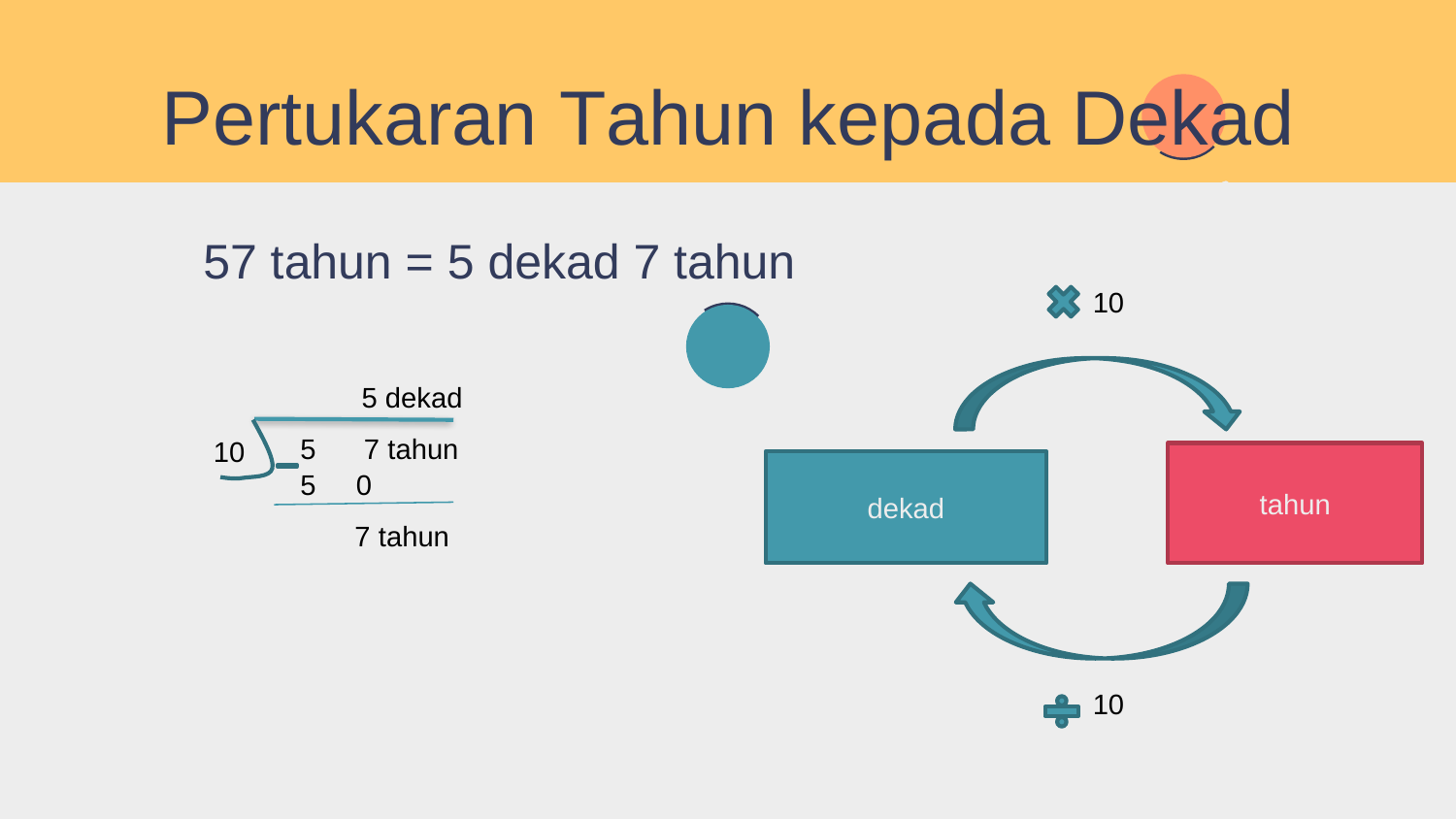

# Pertukaran Tahun kepada Dekad

57 tahun = 5 dekad 7 tahun
 10

       5 dekad

5      7 tahun
10
tahun
dekad
5     0

     7 tahun

 10